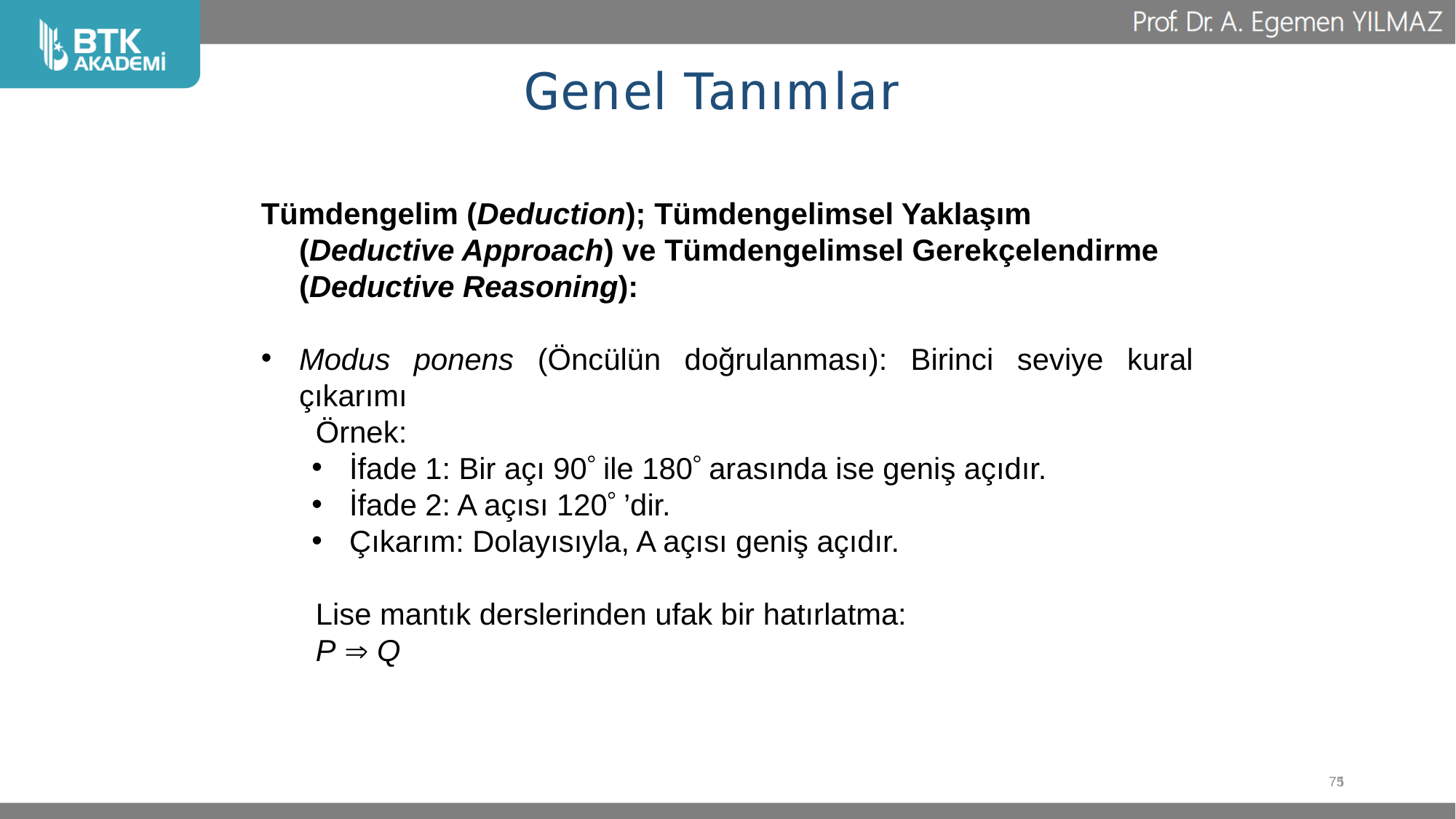

# Genel Tanımlar
Tümdengelim (Deduction); Tümdengelimsel Yaklaşım (Deductive Approach) ve Tümdengelimsel Gerekçelendirme (Deductive Reasoning):

Modus ponens (Öncülün doğrulanması): Birinci seviye kural çıkarımı
Örnek:
İfade 1: Bir açı 90° ile 180° arasında ise geniş açıdır.
İfade 2: A açısı 120° ’dir.
Çıkarım: Dolayısıyla, A açısı geniş açıdır.

Lise mantık derslerinden ufak bir hatırlatma:
P ⇒ Q

75